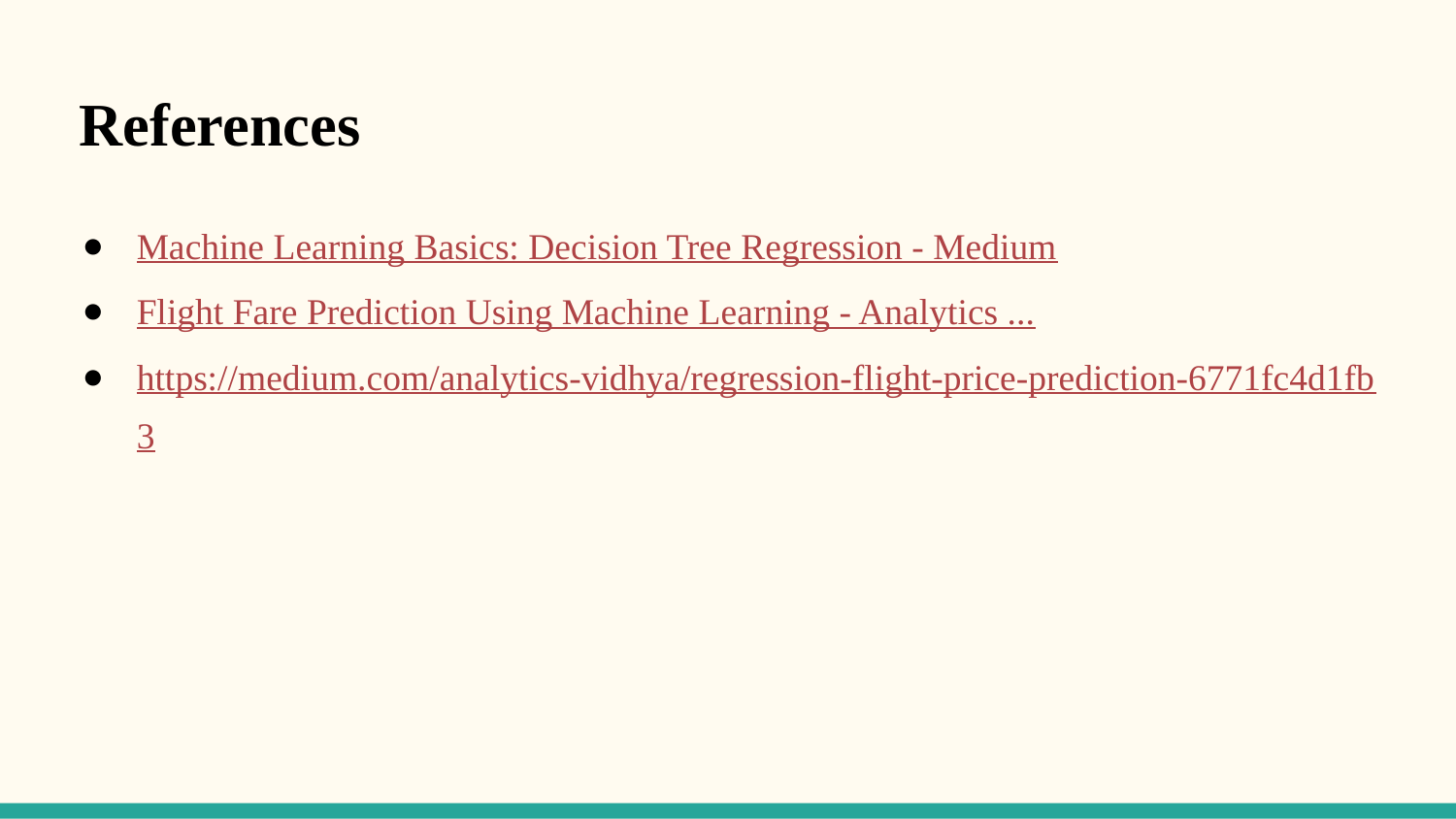

References
Machine Learning Basics: Decision Tree Regression - Medium
Flight Fare Prediction Using Machine Learning - Analytics ...
https://medium.com/analytics-vidhya/regression-flight-price-prediction-6771fc4d1fb3